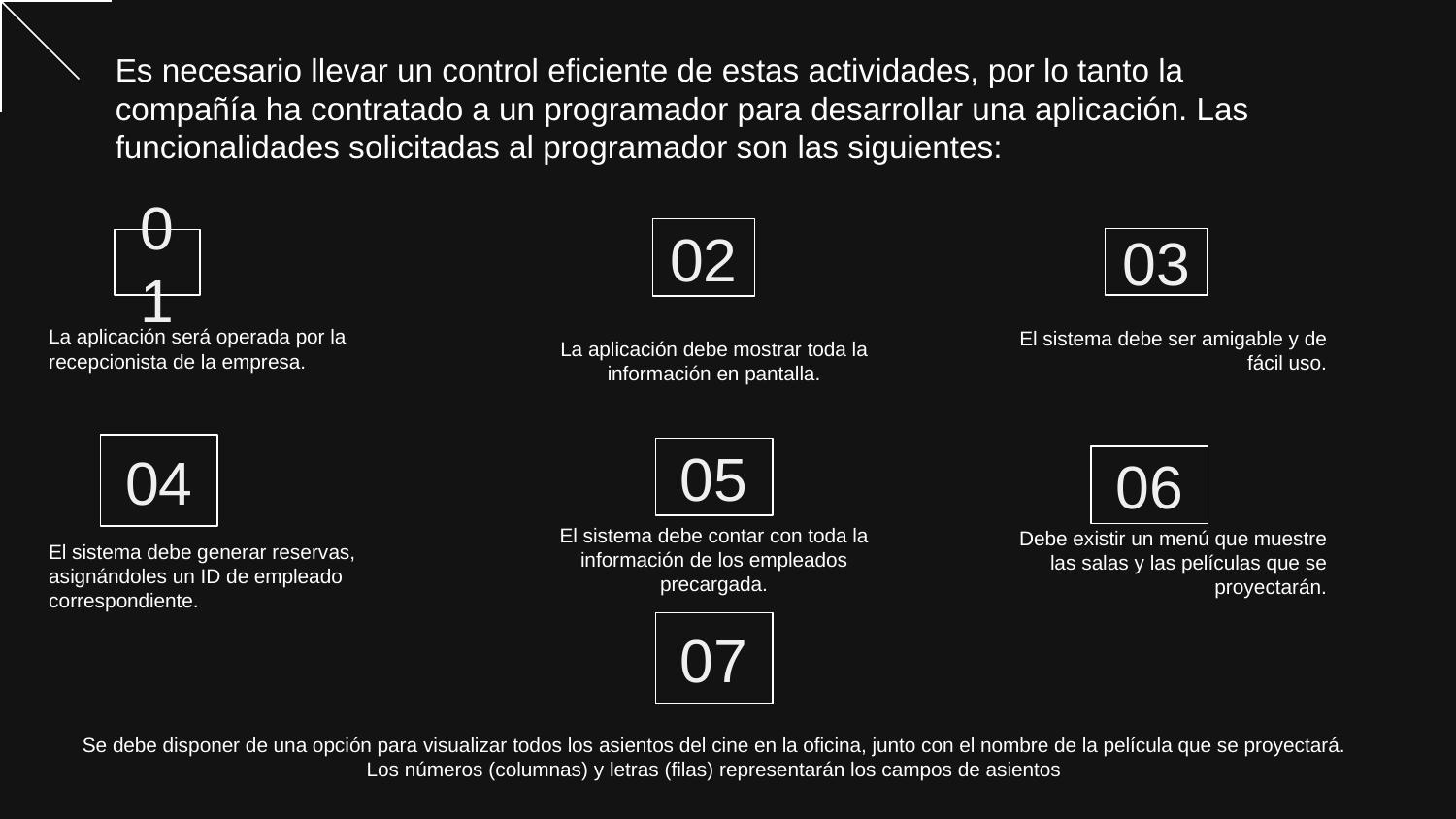

# Es necesario llevar un control eficiente de estas actividades, por lo tanto la compañía ha contratado a un programador para desarrollar una aplicación. Las funcionalidades solicitadas al programador son las siguientes:
02
03
01
La aplicación será operada por la recepcionista de la empresa.
El sistema debe ser amigable y de fácil uso.
La aplicación debe mostrar toda la información en pantalla.
04
05
06
El sistema debe contar con toda la información de los empleados precargada.
Debe existir un menú que muestre las salas y las películas que se proyectarán.
El sistema debe generar reservas, asignándoles un ID de empleado correspondiente.
07
Se debe disponer de una opción para visualizar todos los asientos del cine en la oficina, junto con el nombre de la película que se proyectará. Los números (columnas) y letras (filas) representarán los campos de asientos